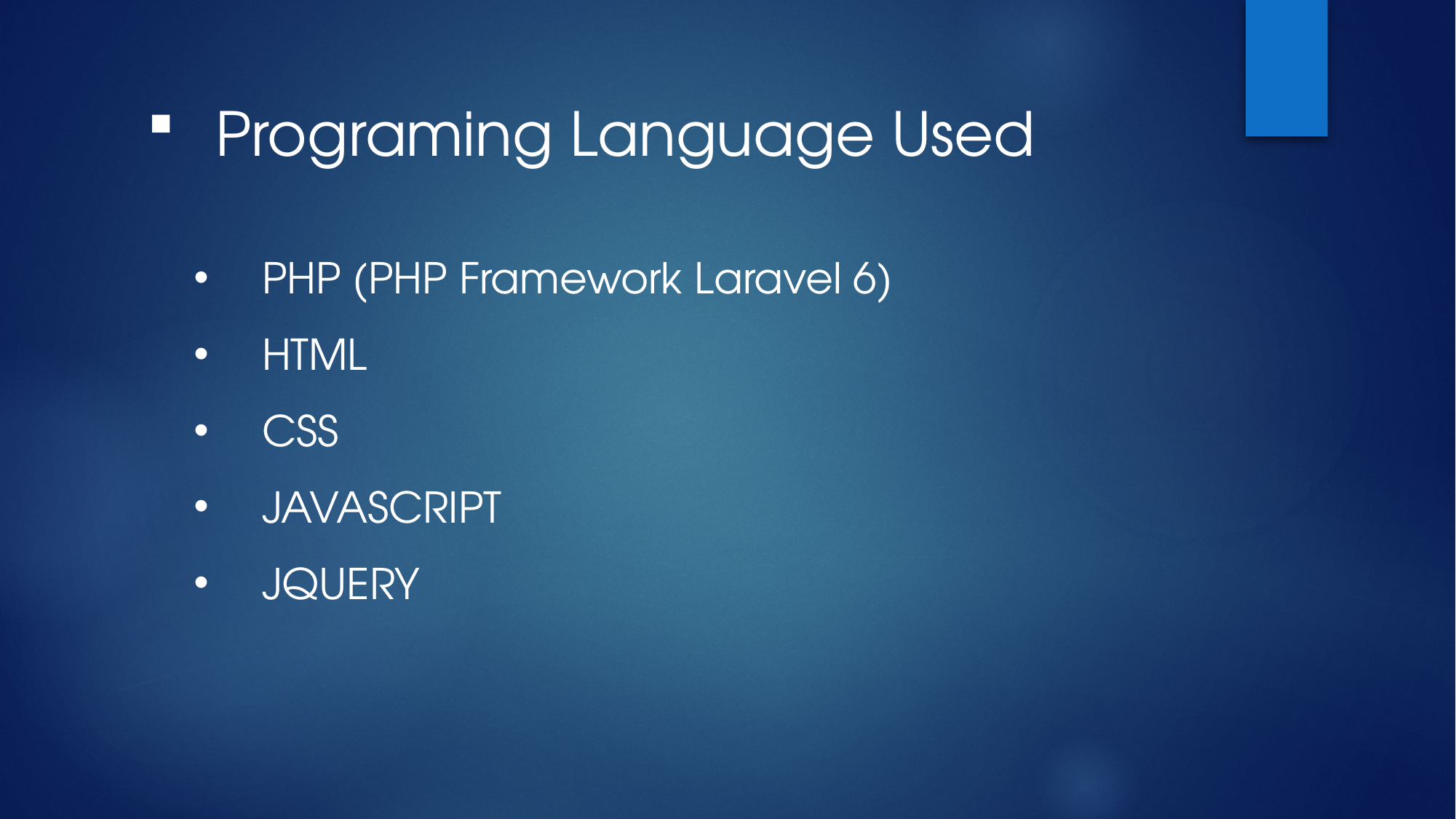

Programing Language Used
PHP (PHP Framework Laravel 6)
HTML
CSS
JAVASCRIPT
JQUERY